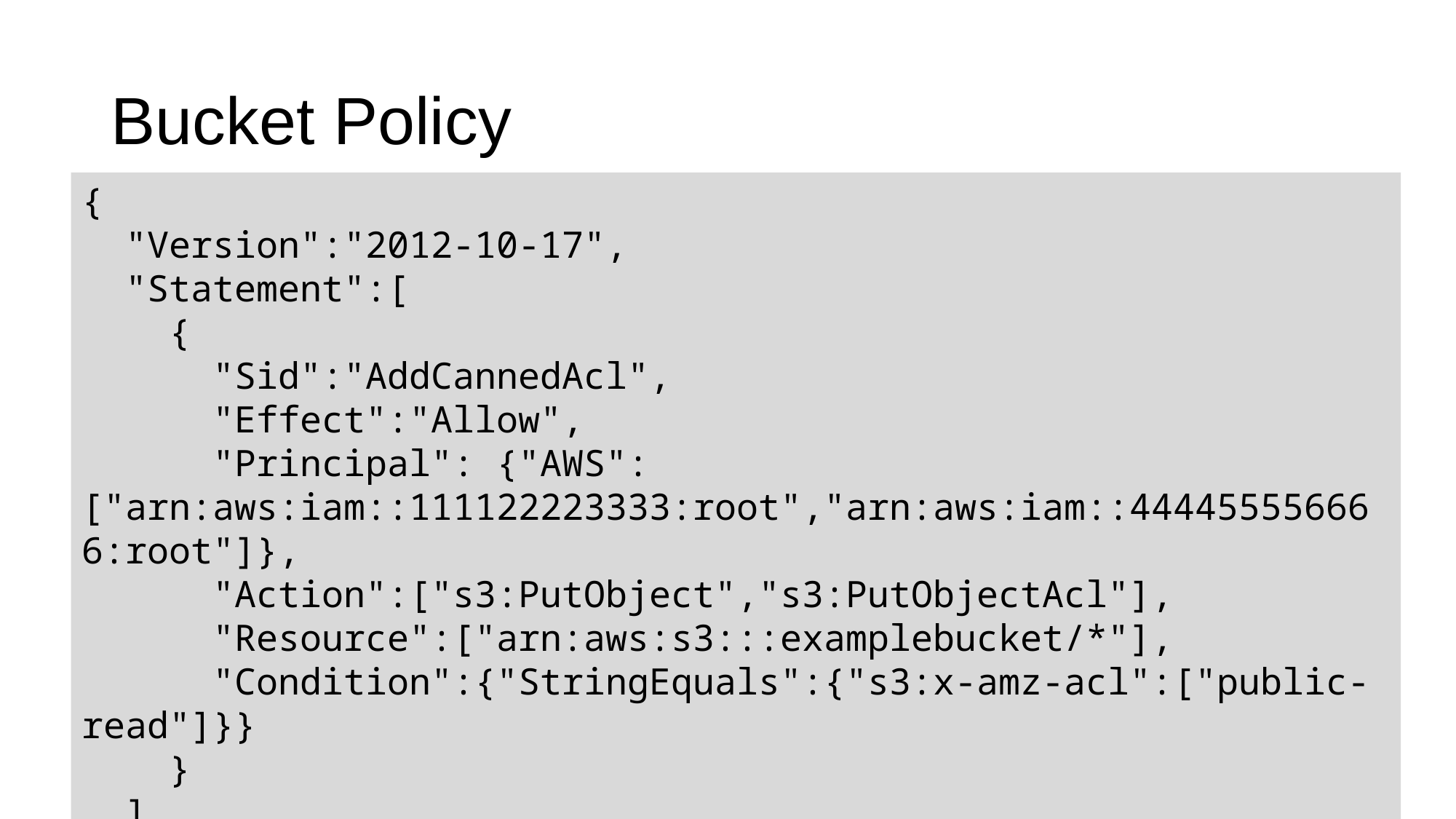

# Bucket Policy
{
  "Version":"2012-10-17",
  "Statement":[
    {
      "Sid":"AddCannedAcl",
      "Effect":"Allow",
      "Principal": {"AWS": ["arn:aws:iam::111122223333:root","arn:aws:iam::444455556666:root"]},
      "Action":["s3:PutObject","s3:PutObjectAcl"],
      "Resource":["arn:aws:s3:::examplebucket/*"],
      "Condition":{"StringEquals":{"s3:x-amz-acl":["public-read"]}}
    }
  ]
}